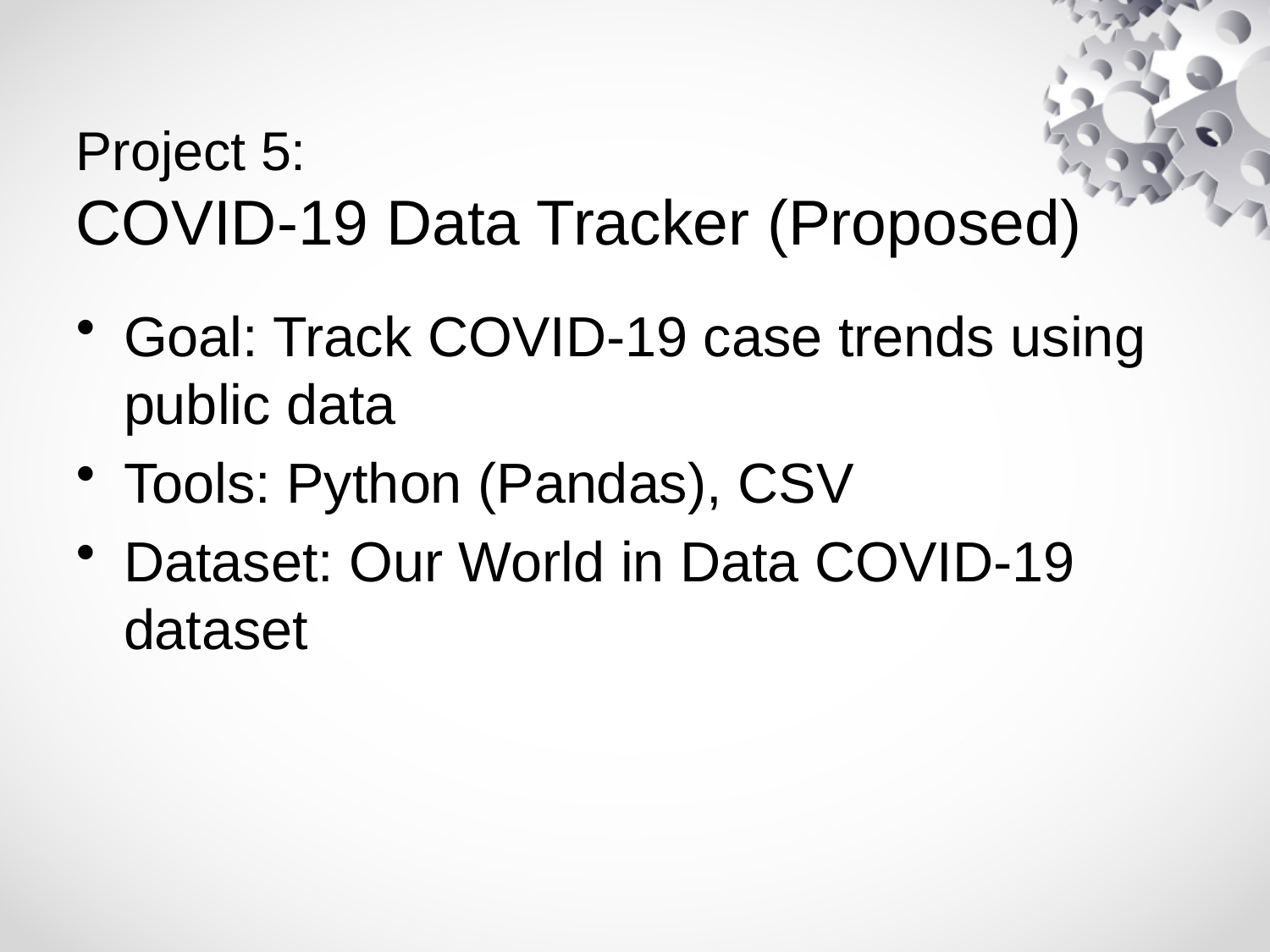

# Project 5: COVID-19 Data Tracker (Proposed)
Goal: Track COVID-19 case trends using public data
Tools: Python (Pandas), CSV
Dataset: Our World in Data COVID-19 dataset